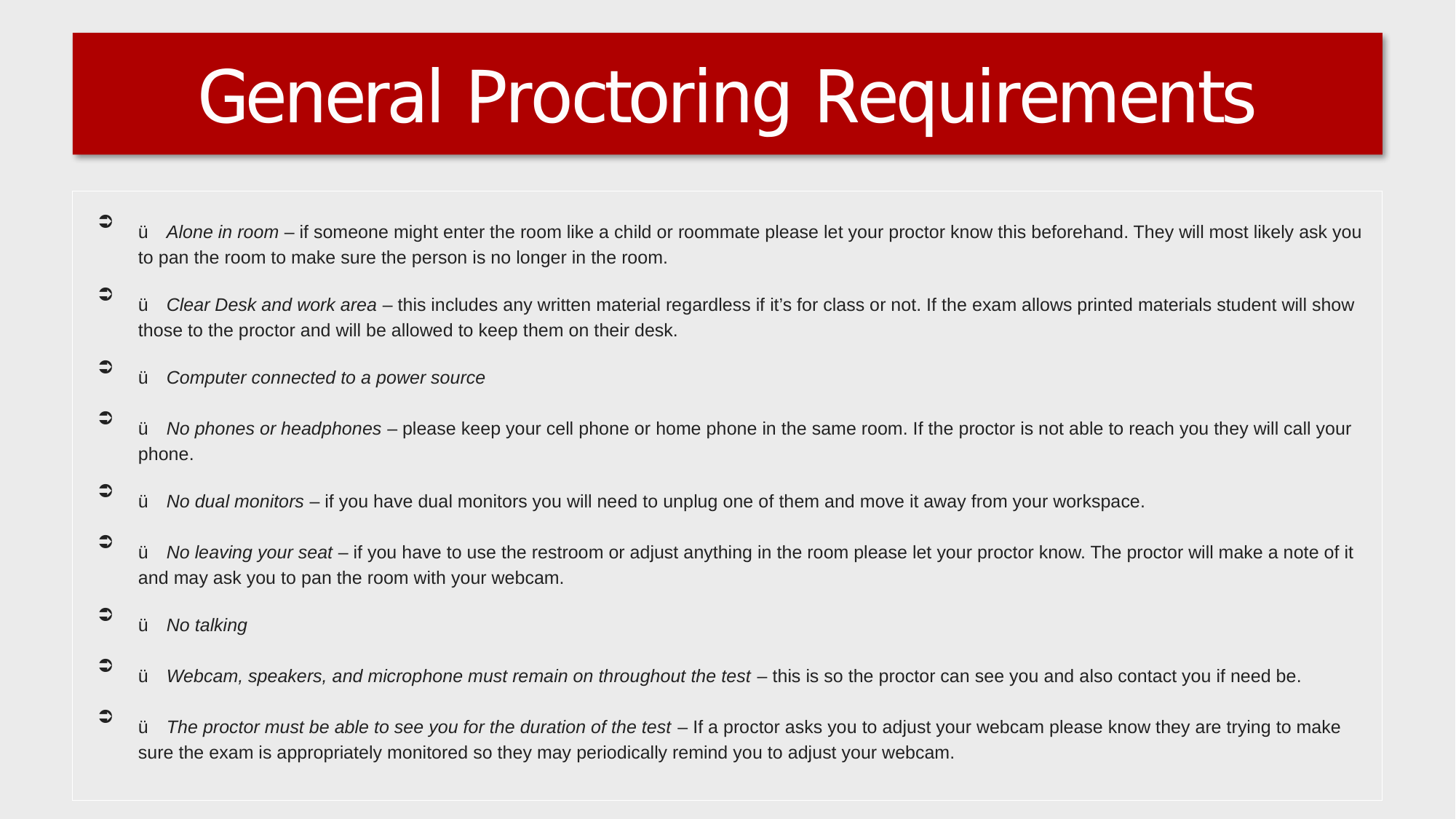

# General Proctoring Requirements
ü  Alone in room – if someone might enter the room like a child or roommate please let your proctor know this beforehand. They will most likely ask you to pan the room to make sure the person is no longer in the room.
ü  Clear Desk and work area – this includes any written material regardless if it’s for class or not. If the exam allows printed materials student will show those to the proctor and will be allowed to keep them on their desk.
ü  Computer connected to a power source
ü  No phones or headphones – please keep your cell phone or home phone in the same room. If the proctor is not able to reach you they will call your phone.
ü  No dual monitors – if you have dual monitors you will need to unplug one of them and move it away from your workspace.
ü  No leaving your seat – if you have to use the restroom or adjust anything in the room please let your proctor know. The proctor will make a note of it and may ask you to pan the room with your webcam.
ü  No talking
ü  Webcam, speakers, and microphone must remain on throughout the test – this is so the proctor can see you and also contact you if need be.
ü  The proctor must be able to see you for the duration of the test – If a proctor asks you to adjust your webcam please know they are trying to make sure the exam is appropriately monitored so they may periodically remind you to adjust your webcam.